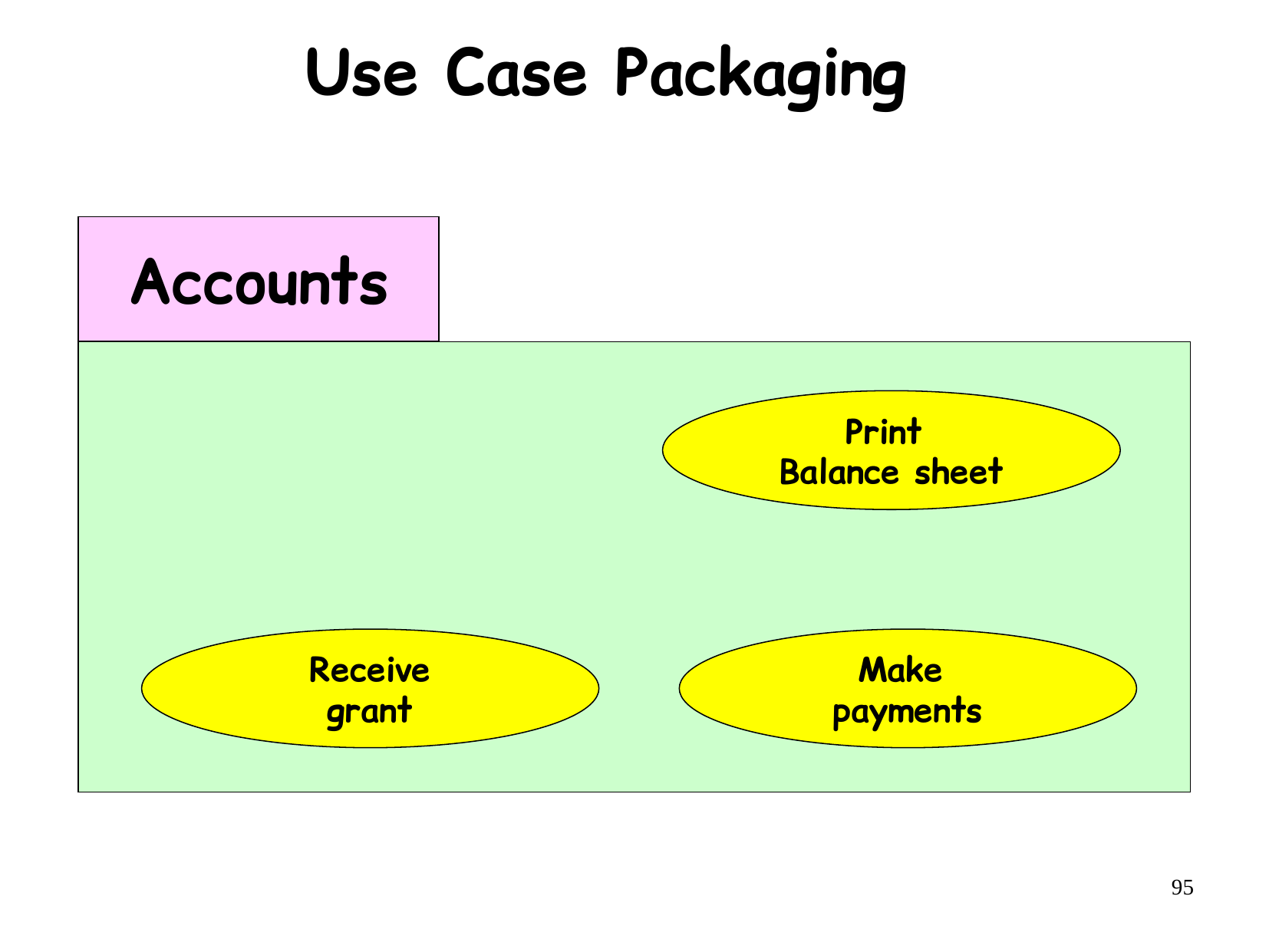

Use Case Packaging
Accounts

Query balance
Print
Balance sheet
Receive
grant
Make
payments